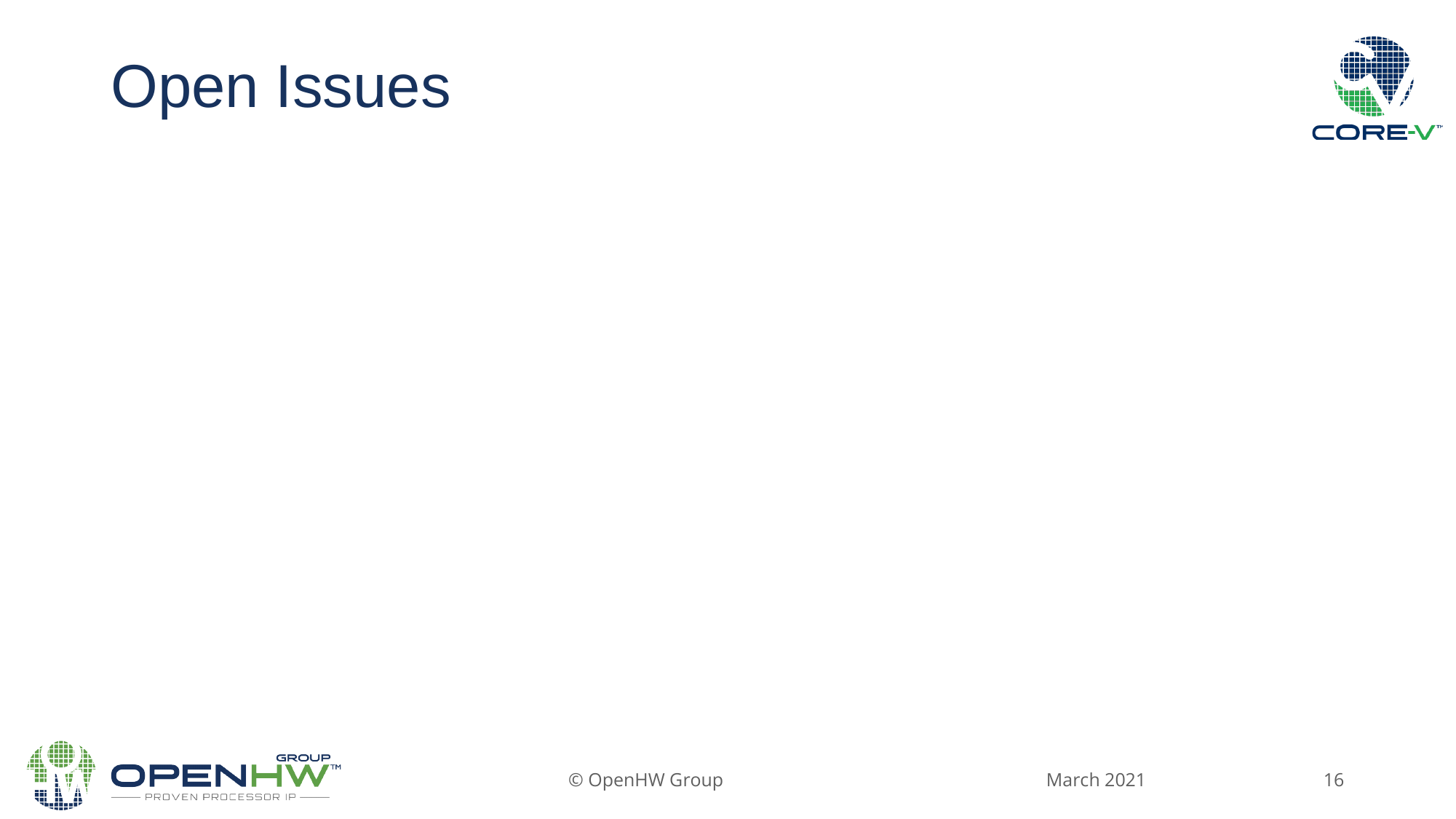

# Open Issues
March 2021
© OpenHW Group
16